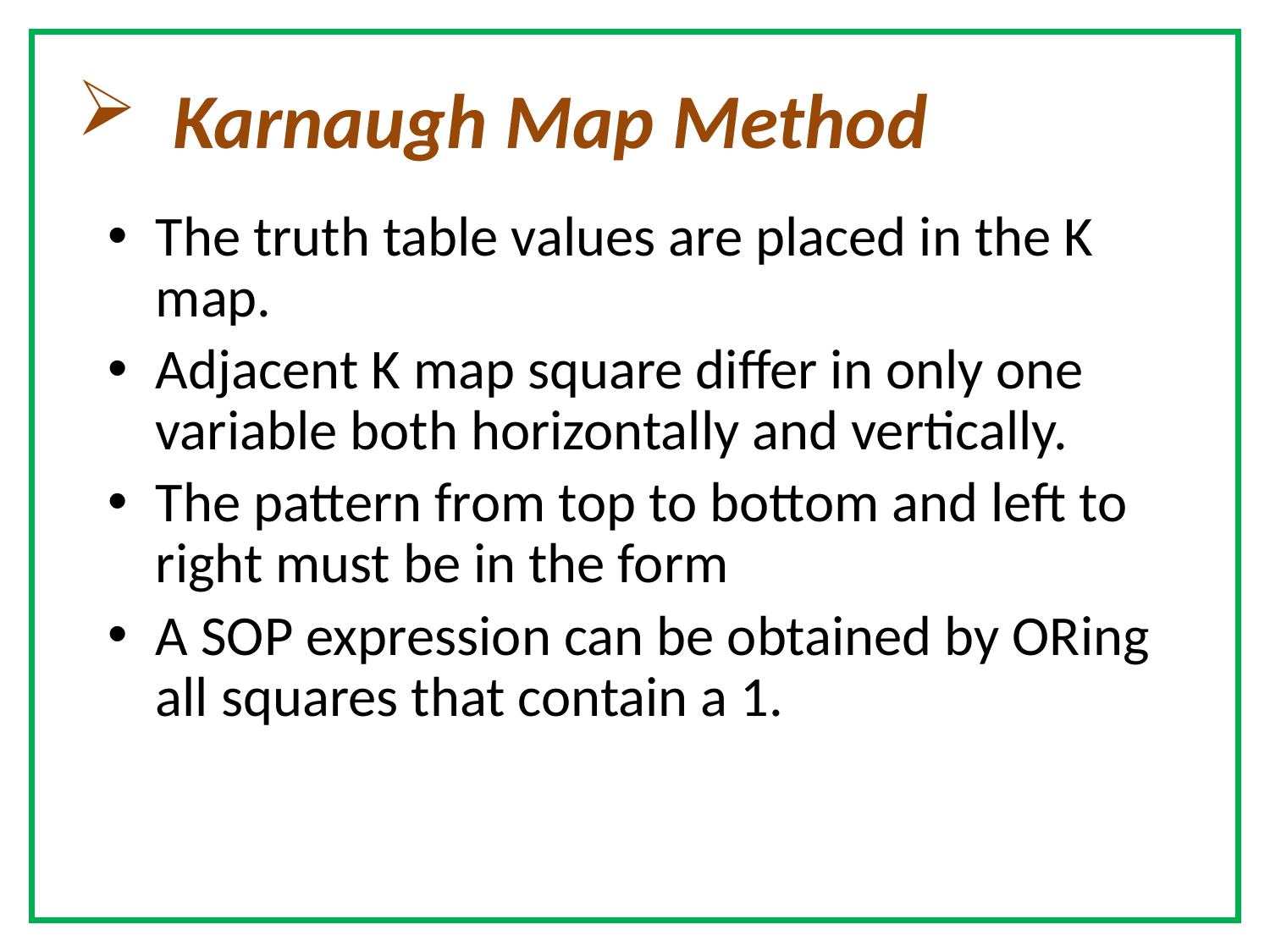

Karnaugh Map Method

The truth table values are placed in the K map.
Adjacent K map square differ in only one variable both horizontally and vertically.
The pattern from top to bottom and left to right must be in the form
A SOP expression can be obtained by ORing all squares that contain a 1.